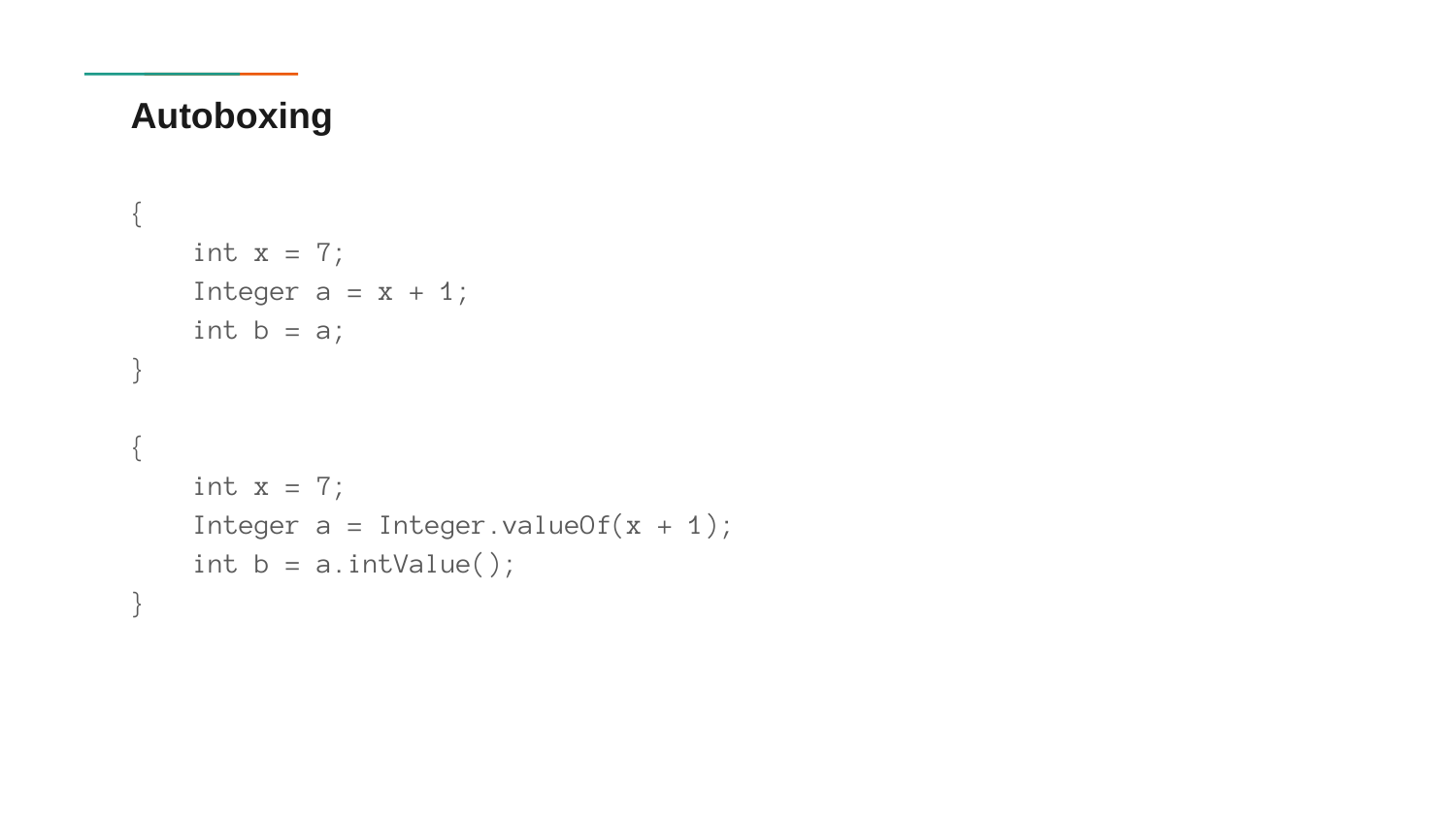

# Autoboxing
{
    int x = 7;
    Integer a = x + 1;
    int b = a;
}

{
    int x = 7;
    Integer a = Integer.valueOf(x + 1);
    int b = a.intValue();
}